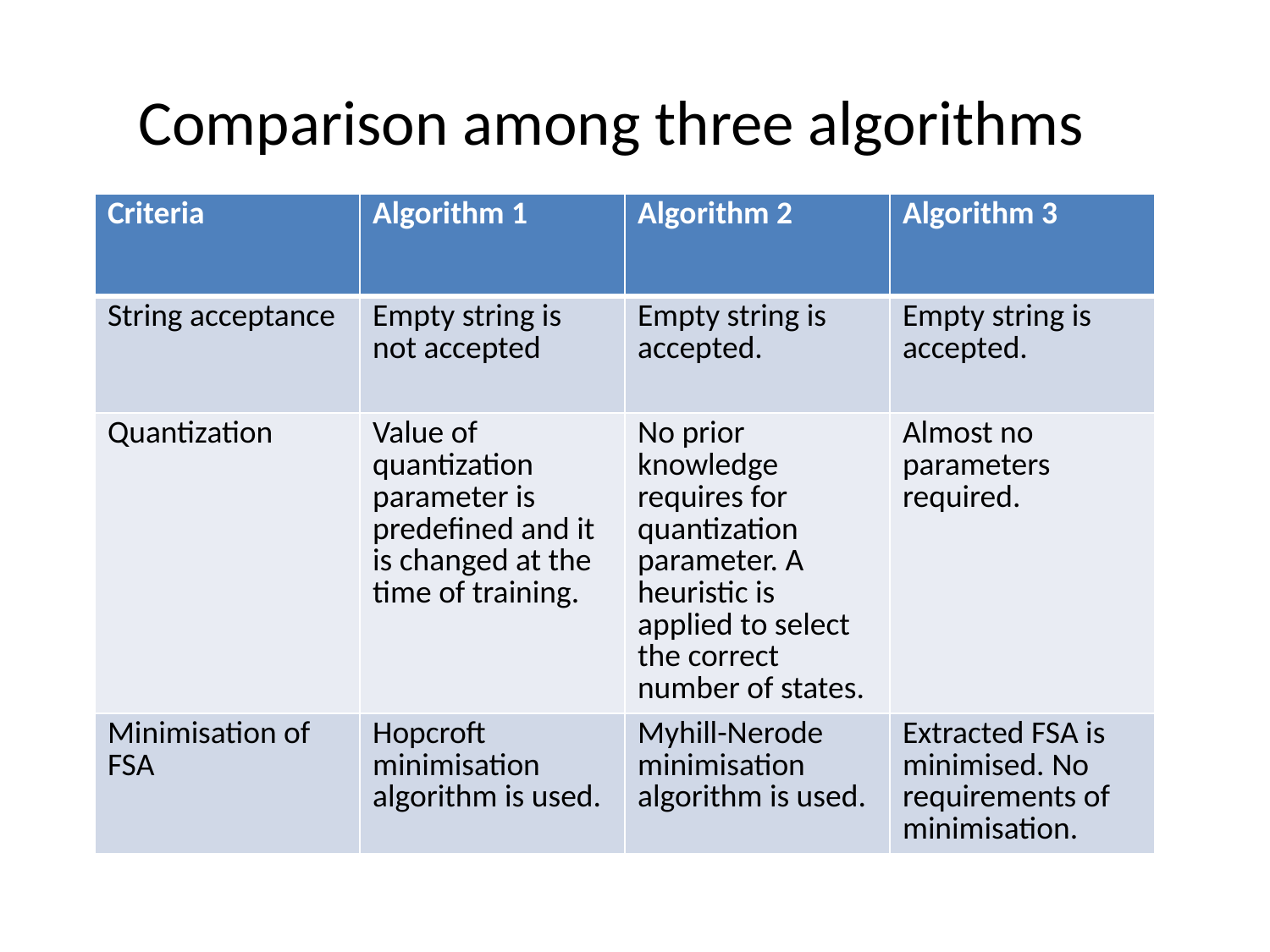

Comparison among three algorithms
| Criteria | Algorithm 1 | Algorithm 2 | Algorithm 3 |
| --- | --- | --- | --- |
| String acceptance | Empty string is not accepted | Empty string is accepted. | Empty string is accepted. |
| Quantization | Value of quantization parameter is predefined and it is changed at the time of training. | No prior knowledge requires for quantization parameter. A heuristic is applied to select the correct number of states. | Almost no parameters required. |
| Minimisation of FSA | Hopcroft minimisation algorithm is used. | Myhill-Nerode minimisation algorithm is used. | Extracted FSA is minimised. No requirements of minimisation. |